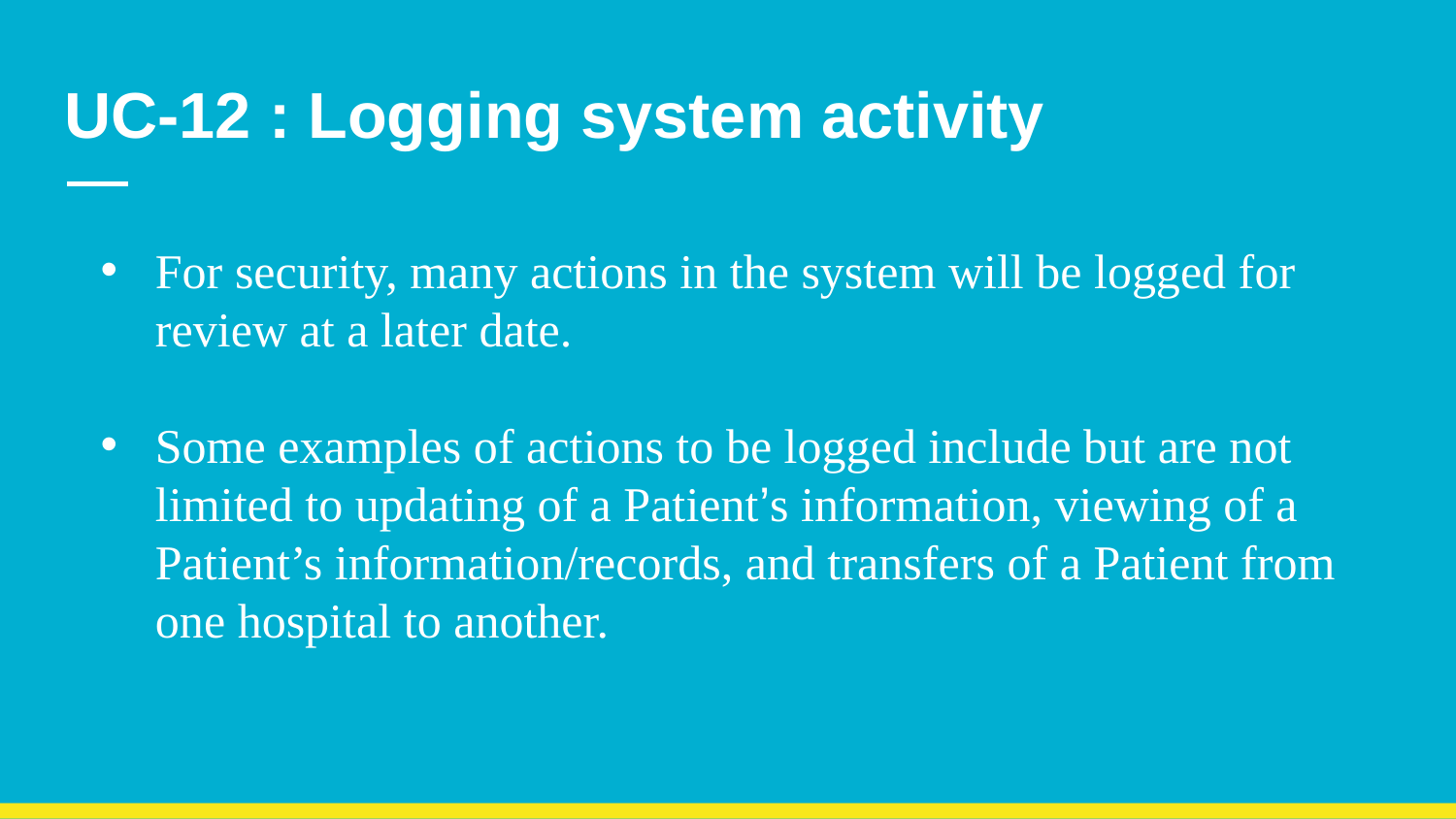

# UC-12 : Logging system activity
For security, many actions in the system will be logged for review at a later date.

Some examples of actions to be logged include but are not limited to updating of a Patient’s information, viewing of a Patient’s information/records, and transfers of a Patient from one hospital to another.